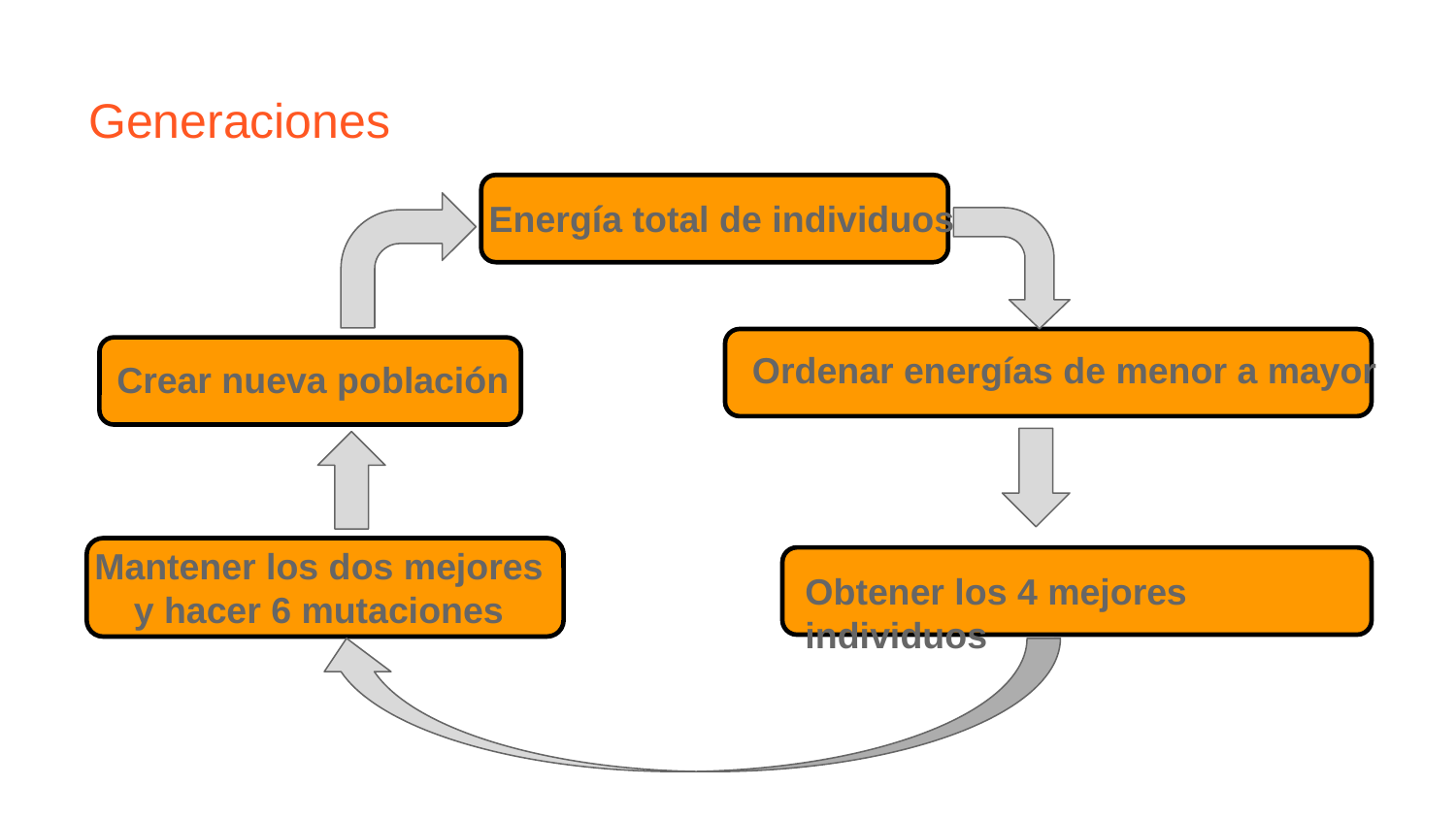

# Generaciones

Energía total de individuos

Ordenar energías de menor a mayor

Crear nueva población

Mantener los dos mejores y hacer 6 mutaciones

Obtener los 4 mejores individuos